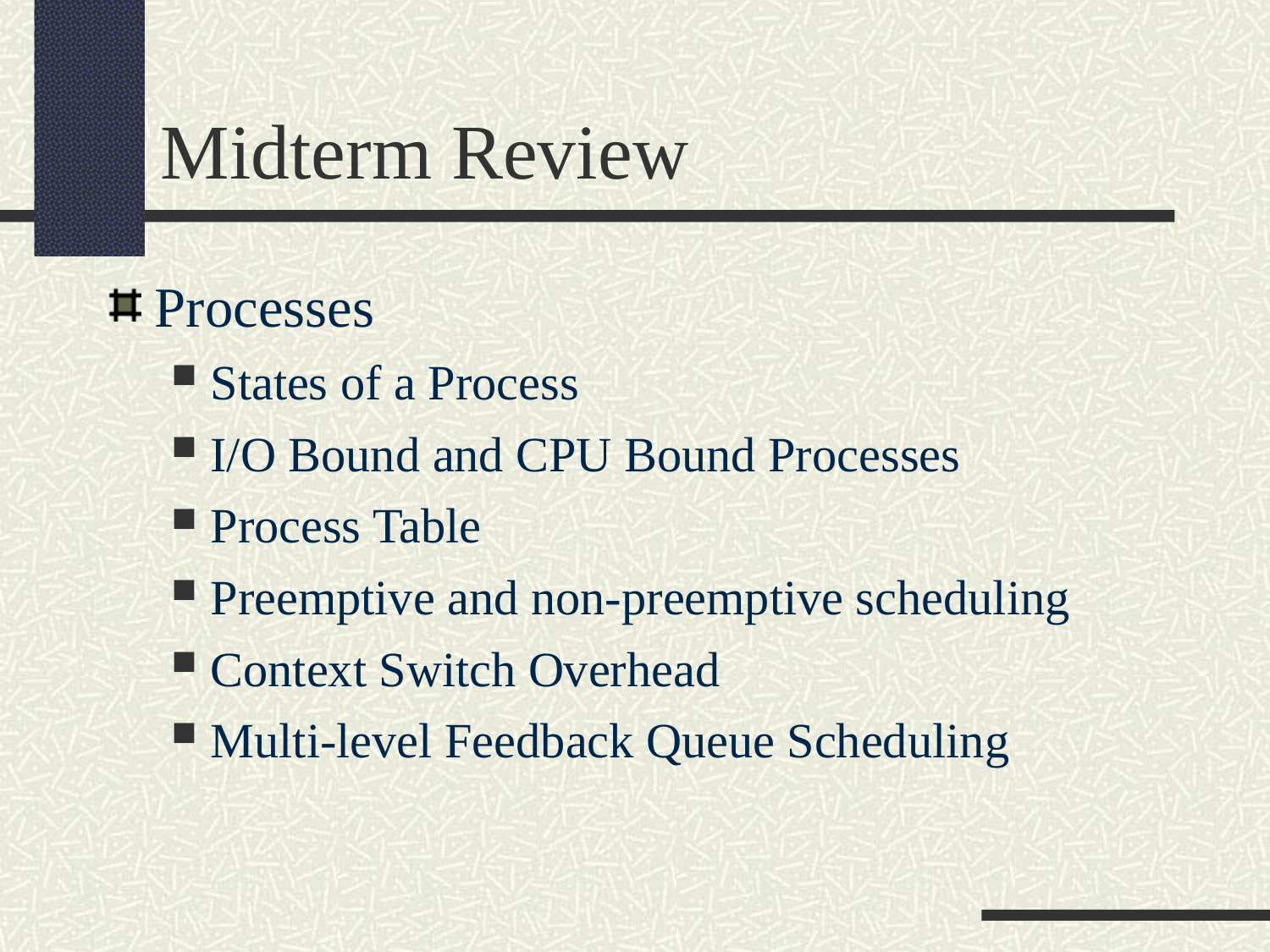

Midterm Review
Processes
States of a Process
I/O Bound and CPU Bound Processes
Process Table
Preemptive and non-preemptive scheduling
Context Switch Overhead
Multi-level Feedback Queue Scheduling